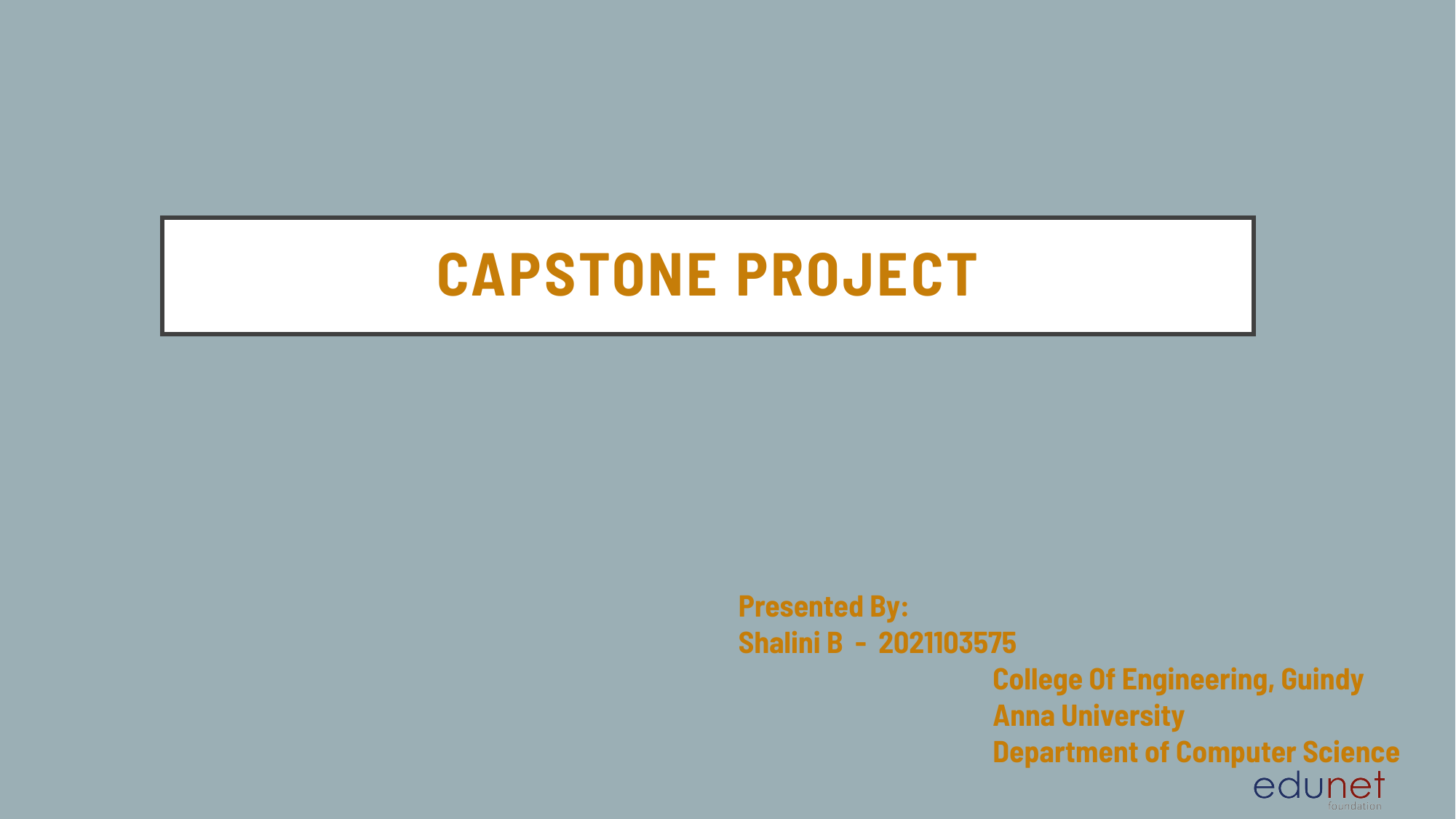

# CAPSTONE PROJECT
Presented By:
Shalini B  -  2021103575
		      College Of Engineering, Guindy
		      Anna University
		      Department of Computer Science